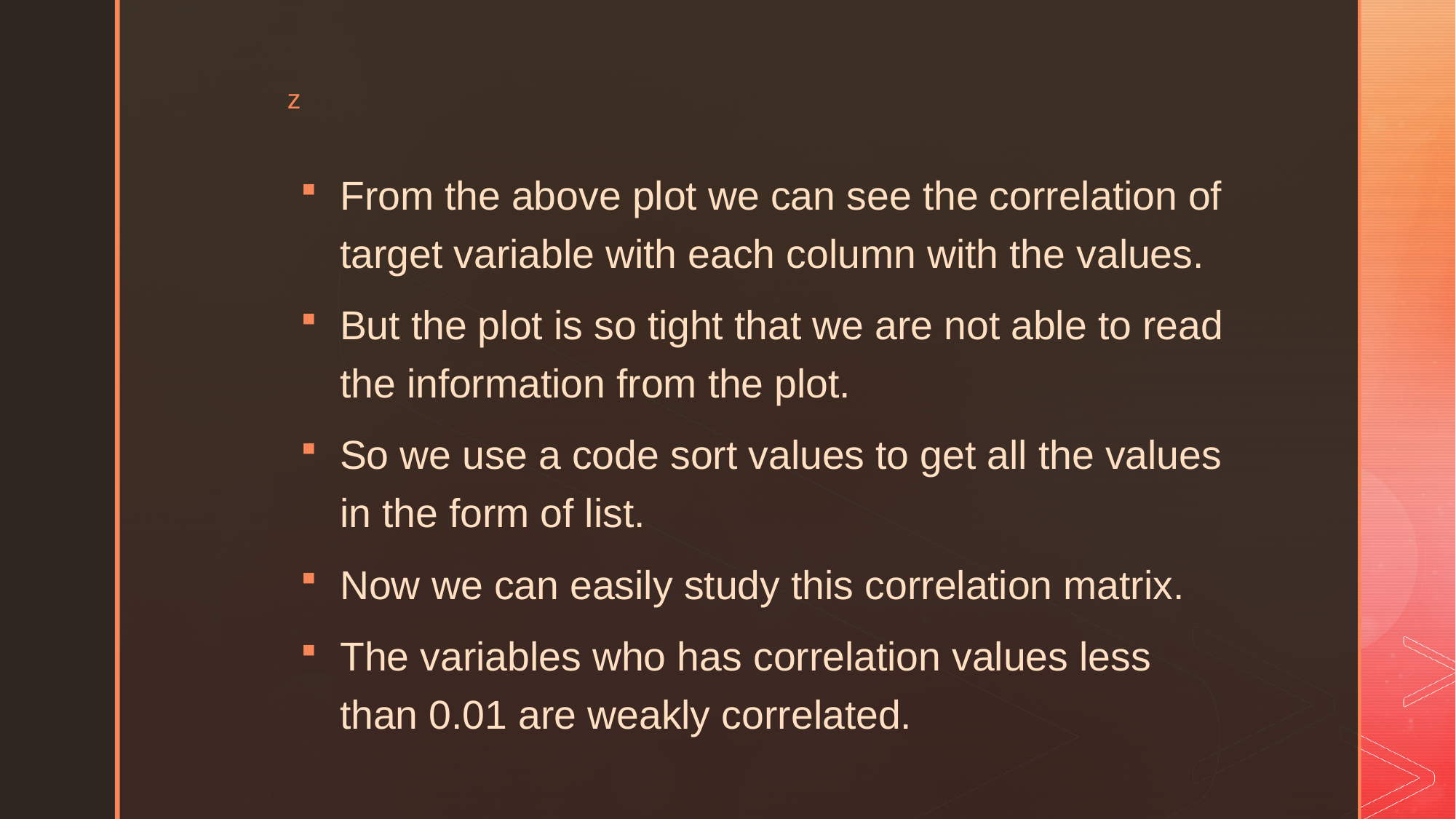

From the above plot we can see the correlation of target variable with each column with the values.
But the plot is so tight that we are not able to read the information from the plot.
So we use a code sort values to get all the values in the form of list.
Now we can easily study this correlation matrix.
The variables who has correlation values less than 0.01 are weakly correlated.